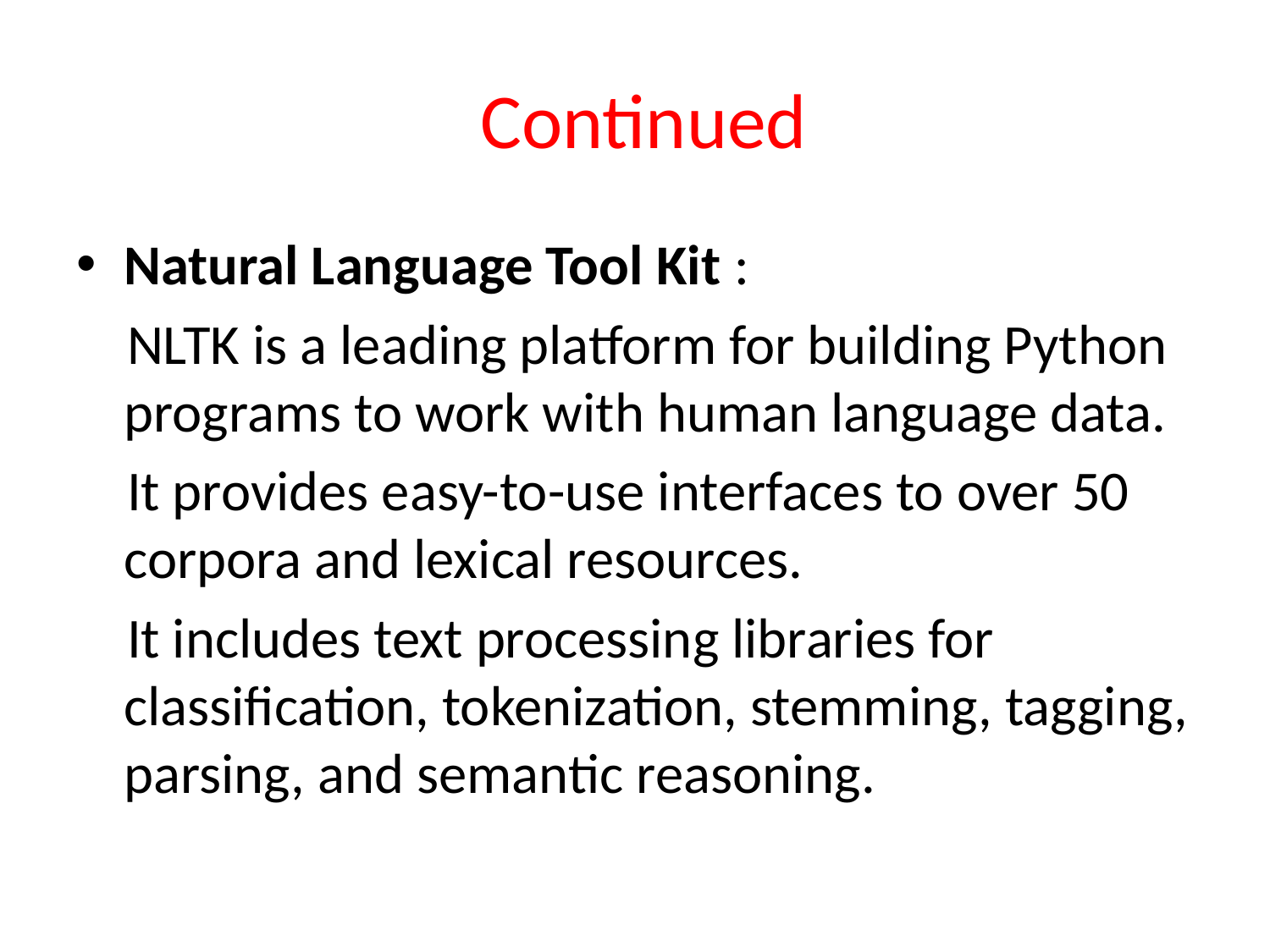

# Continued
Natural Language Tool Kit :
    NLTK is a leading platform for building Python programs to work with human language data.
    It provides easy-to-use interfaces to over 50 corpora and lexical resources.
    It includes text processing libraries for classification, tokenization, stemming, tagging, parsing, and semantic reasoning.